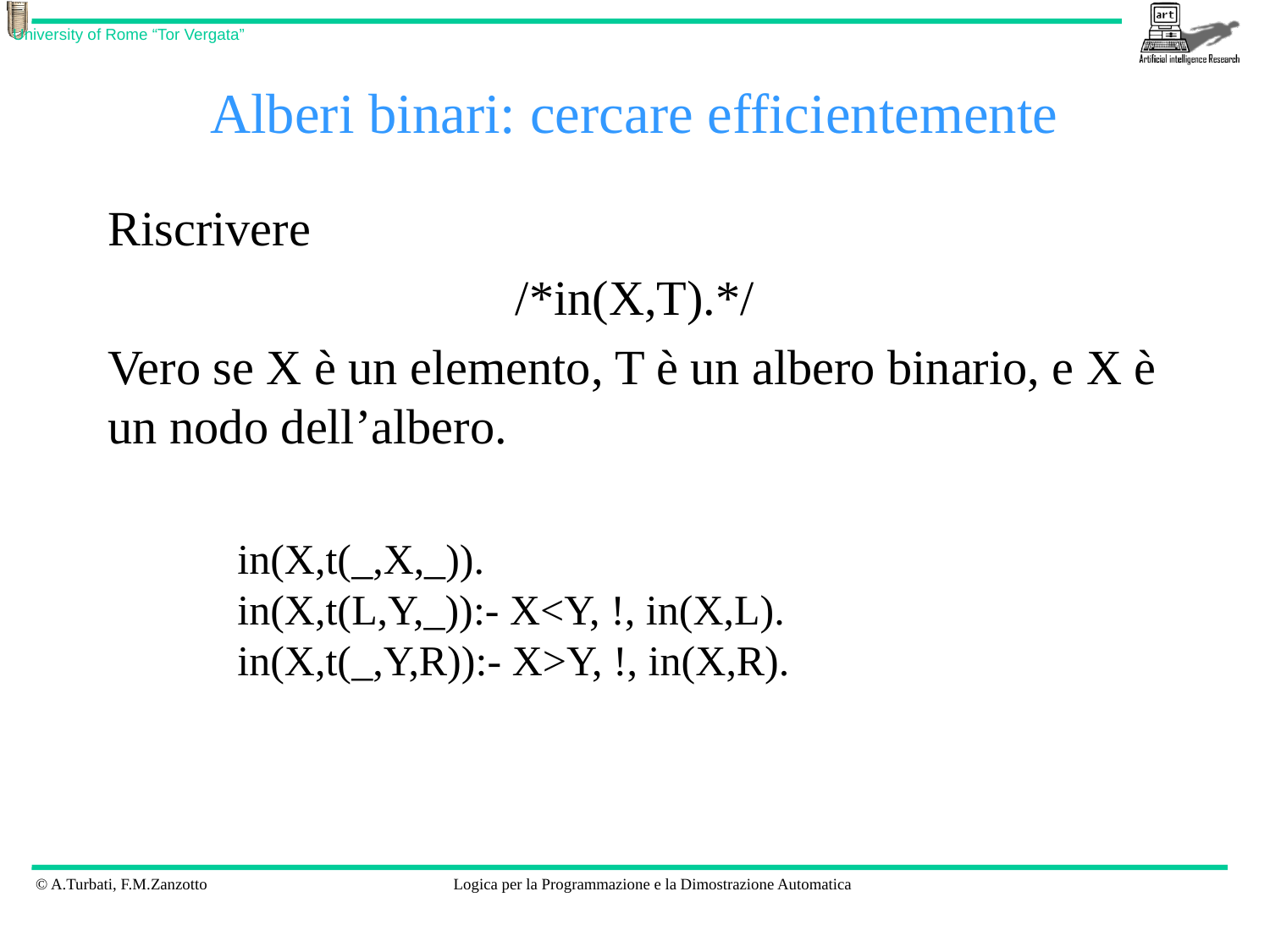

# Alberi binari: cercare efficientemente
Riscrivere
/*in(X,T).*/
Vero se X è un elemento, T è un albero binario, e X è un nodo dell’albero.

in(X,t(_,X,_)).
in(X,t(L,Y,_)):- X<Y, !, in(X,L).
in(X,t(_,Y,R)):- X>Y, !, in(X,R).